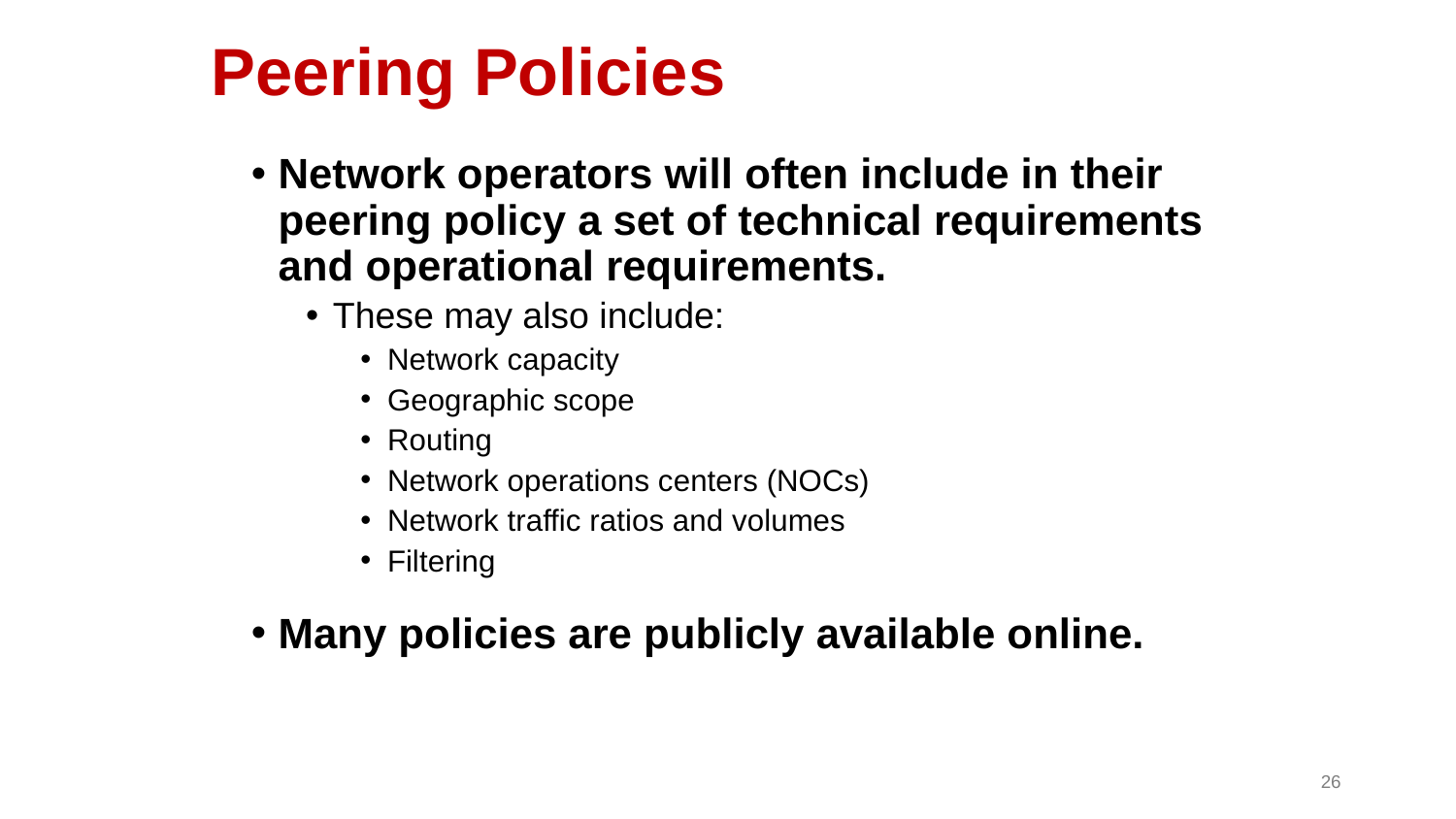

# Peering Policies
Network operators will often include in their peering policy a set of technical requirements and operational requirements.
These may also include:
Network capacity
Geographic scope
Routing
Network operations centers (NOCs)
Network traffic ratios and volumes
Filtering
Many policies are publicly available online.

26